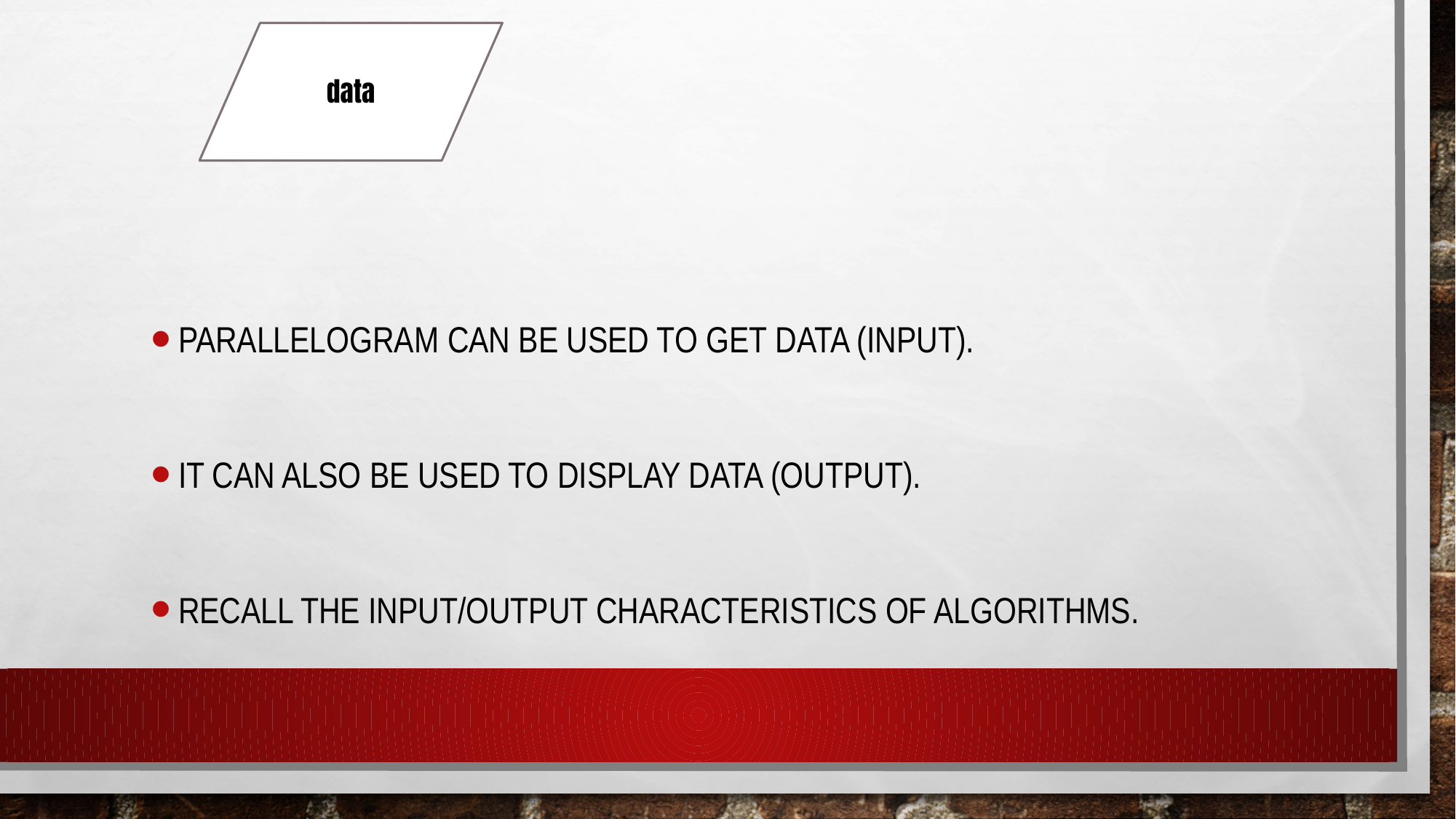

data
#

Parallelogram can be used to get data (input).

It can also be used to display data (output).

Recall the input/output characteristics of algorithms.